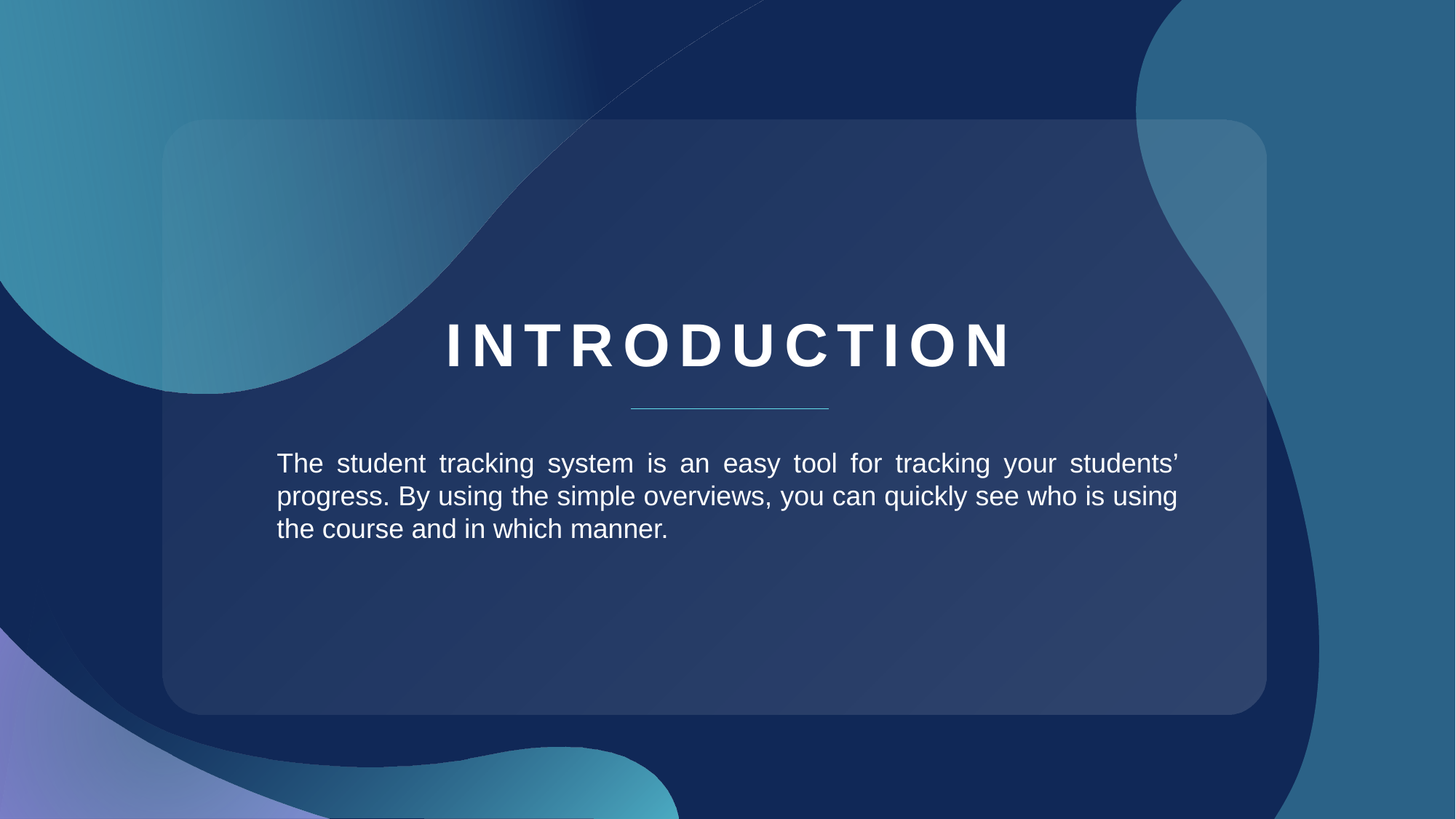

# INTRODUCTION
The student tracking system is an easy tool for tracking your students’ progress. By using the simple overviews, you can quickly see who is using the course and in which manner.